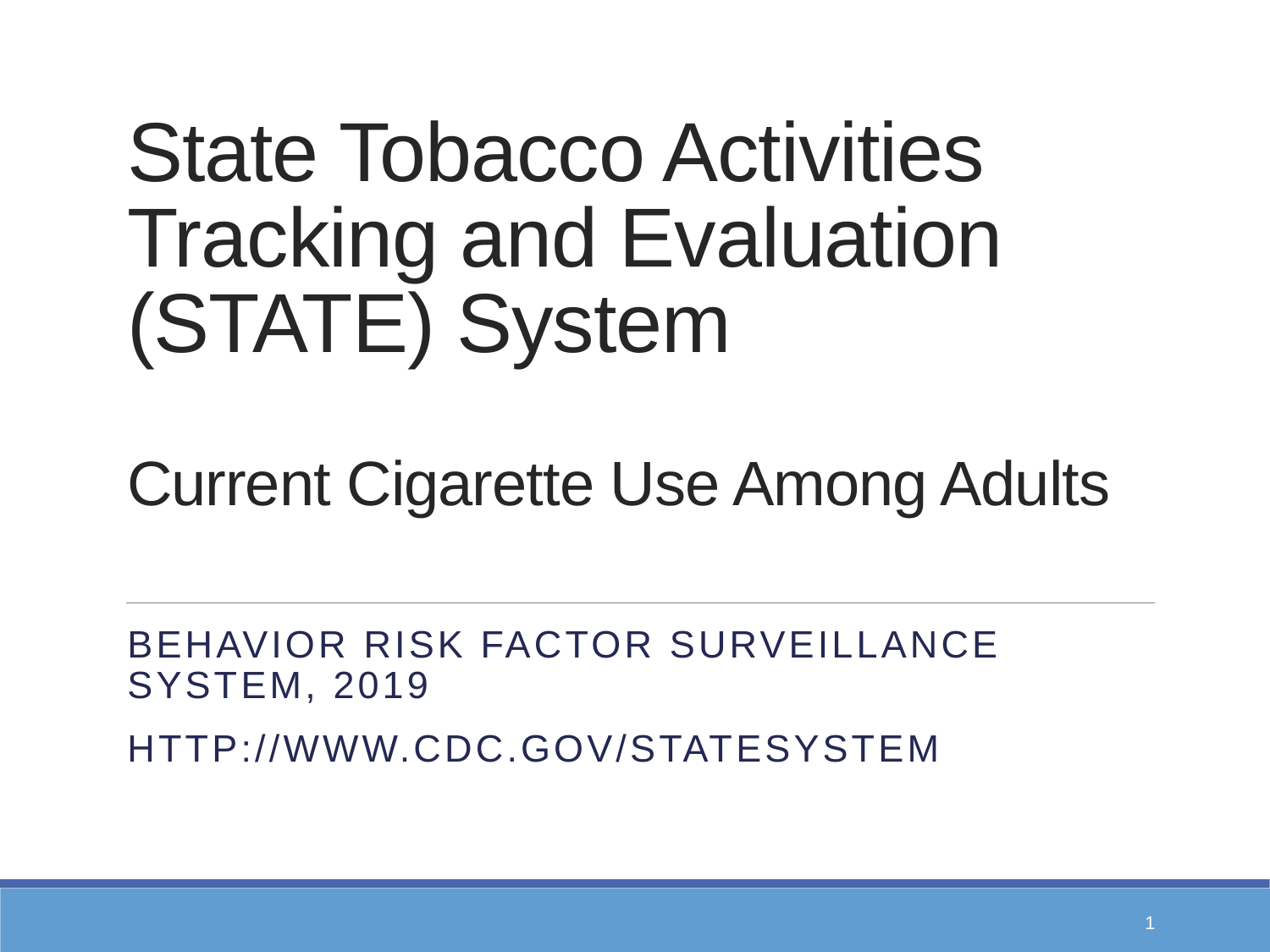

# State Tobacco Activities Tracking and Evaluation (STATE) System Current Cigarette Use Among Adults
Behavior Risk Factor Surveillance System, 2019
http://www.cdc.gov/statesystem

1